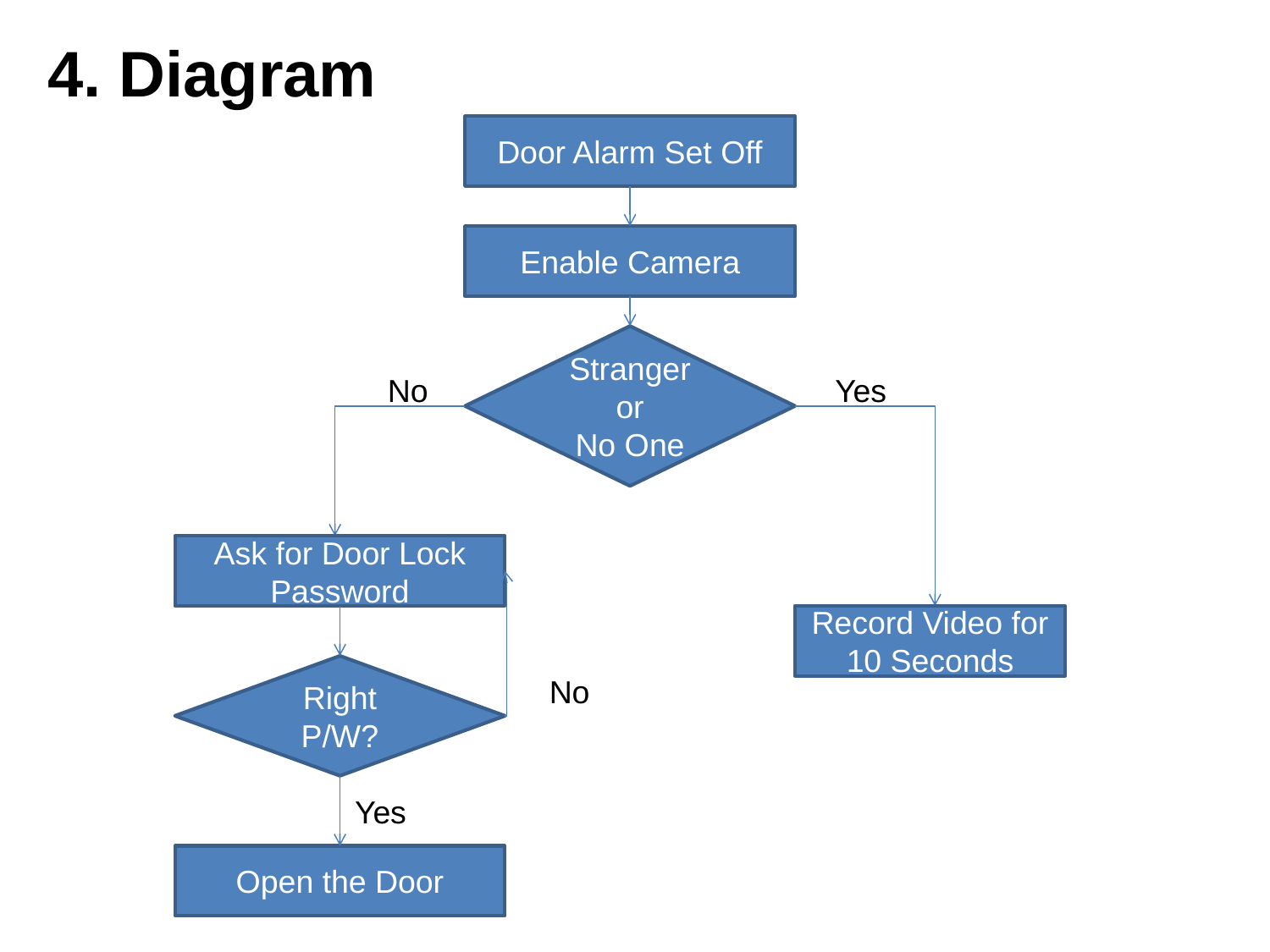

# 4. Diagram
Door Alarm Set Off
Enable Camera
Stranger or
No One
No
Yes
Ask for Door Lock Password
Record Video for 10 Seconds
Right P/W?
No
Yes
Open the Door